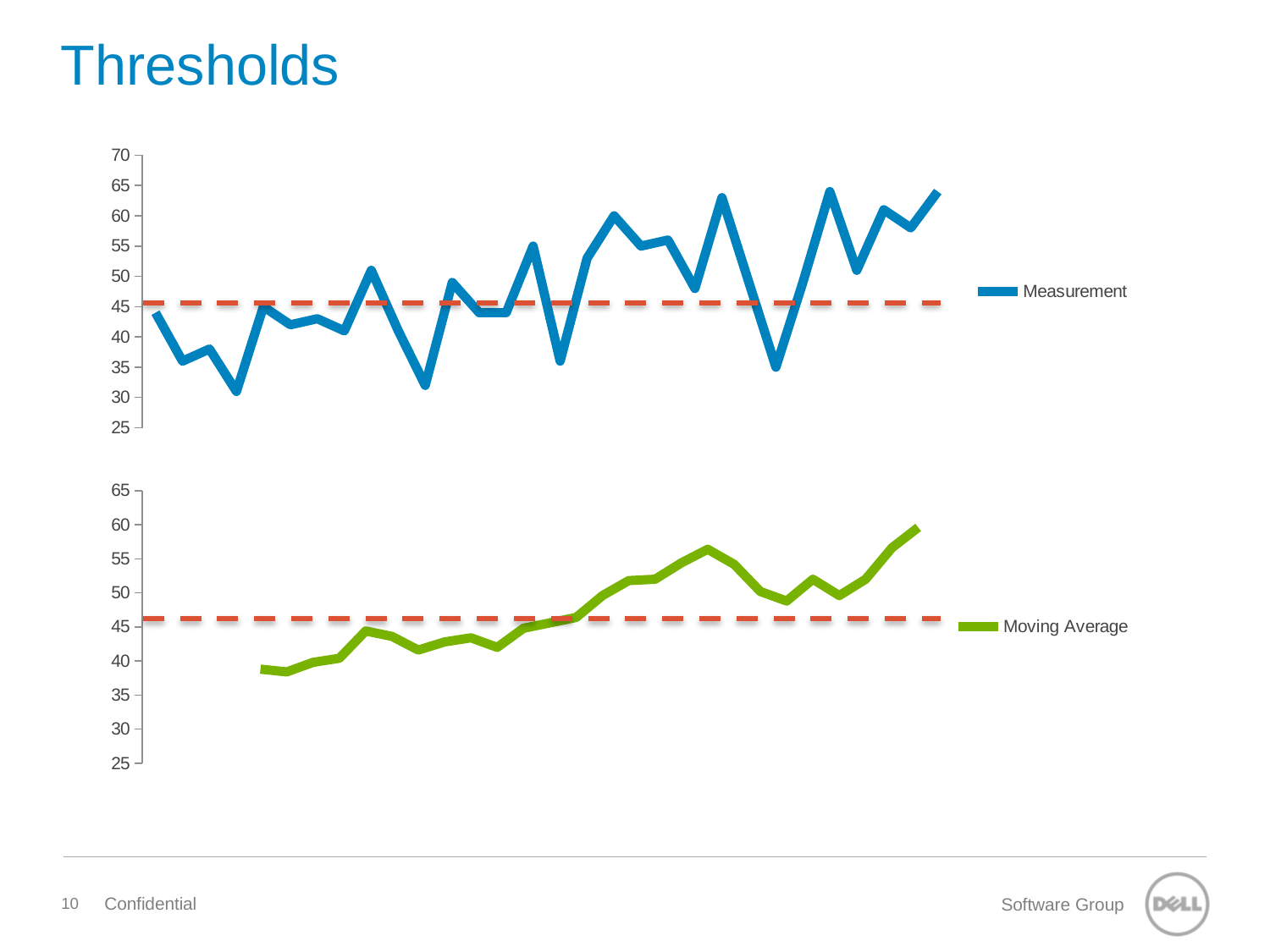

# Thresholds

### Chart

| Category | Measurement |
|---|---|

### Chart

| Category | Moving Average |
|---|---|